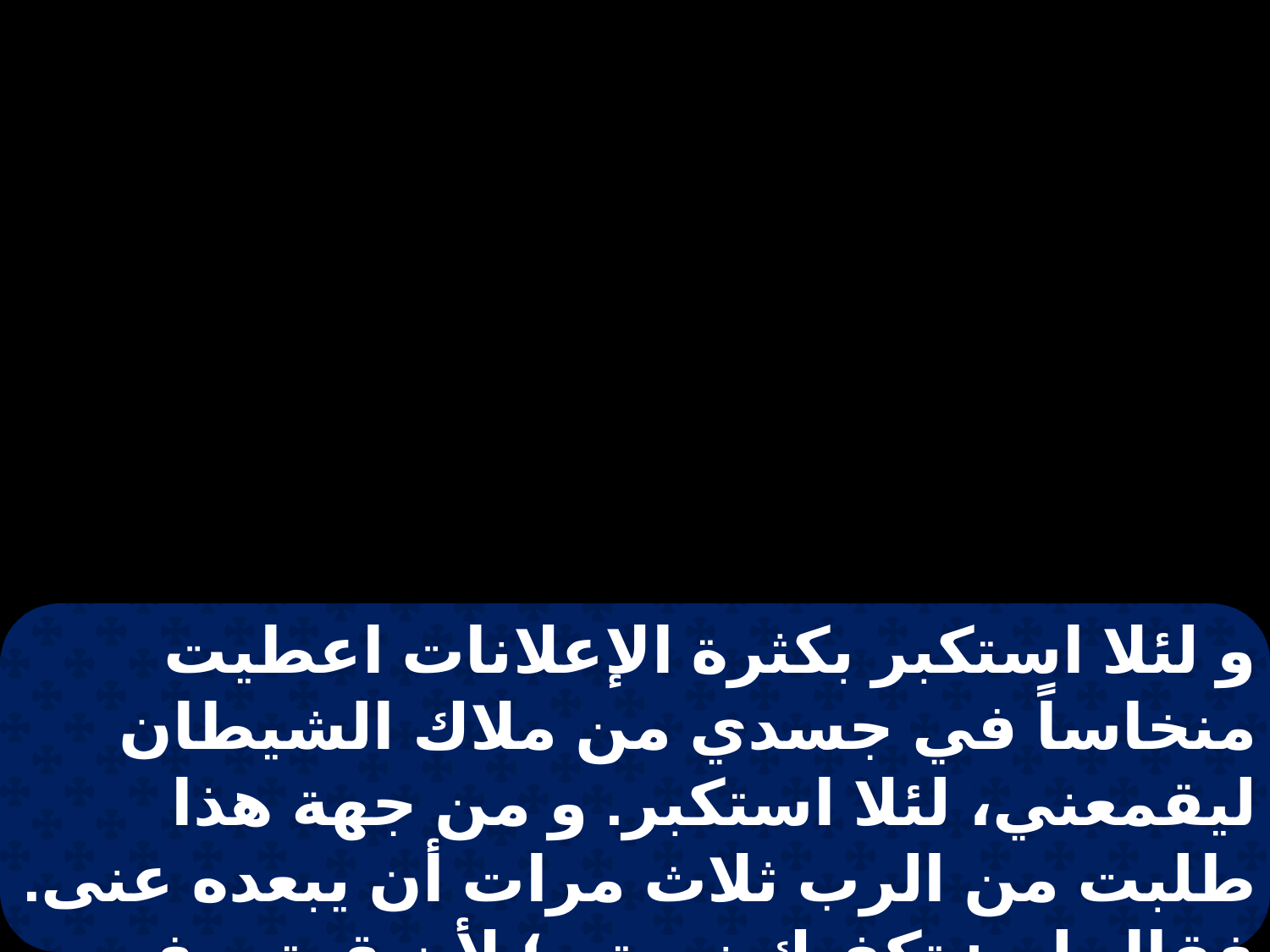

و لئلا استكبر بكثرة الإعلانات اعطيت منخاساً في جسدي من ملاك الشيطان ليقمعني، لئلا استكبر. و من جهة هذا طلبت من الرب ثلاث مرات أن يبعده عنى. فقال لي: تكفيك نعمتي؛ لأن قوتي في الضعف تكمل .